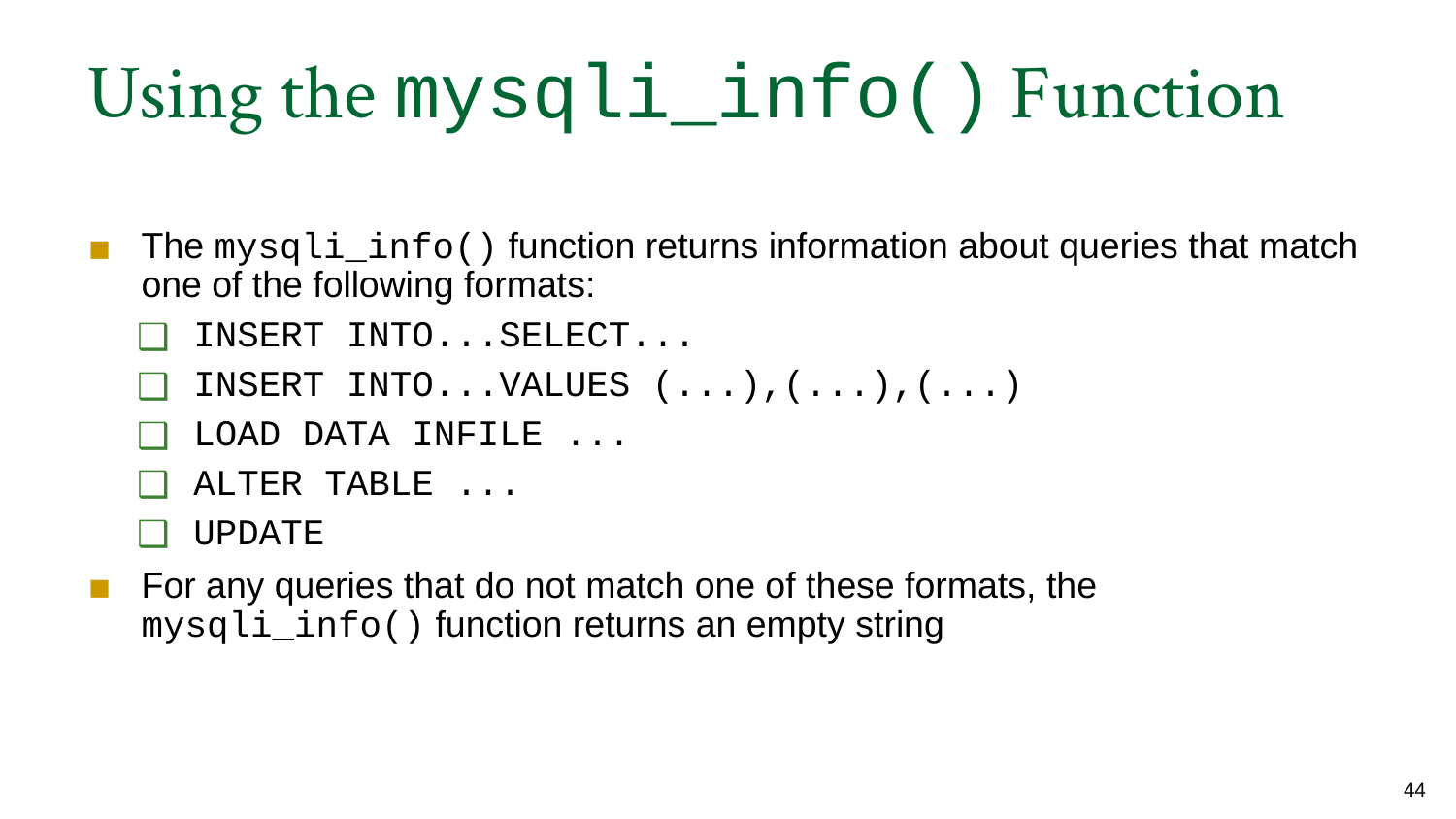

Using the mysqli_info() Function
The mysqli_info() function returns information about queries that match one of the following formats:
INSERT INTO...SELECT...
INSERT INTO...VALUES (...),(...),(...)
LOAD DATA INFILE ...
ALTER TABLE ...
UPDATE
For any queries that do not match one of these formats, the mysqli_info() function returns an empty string
44